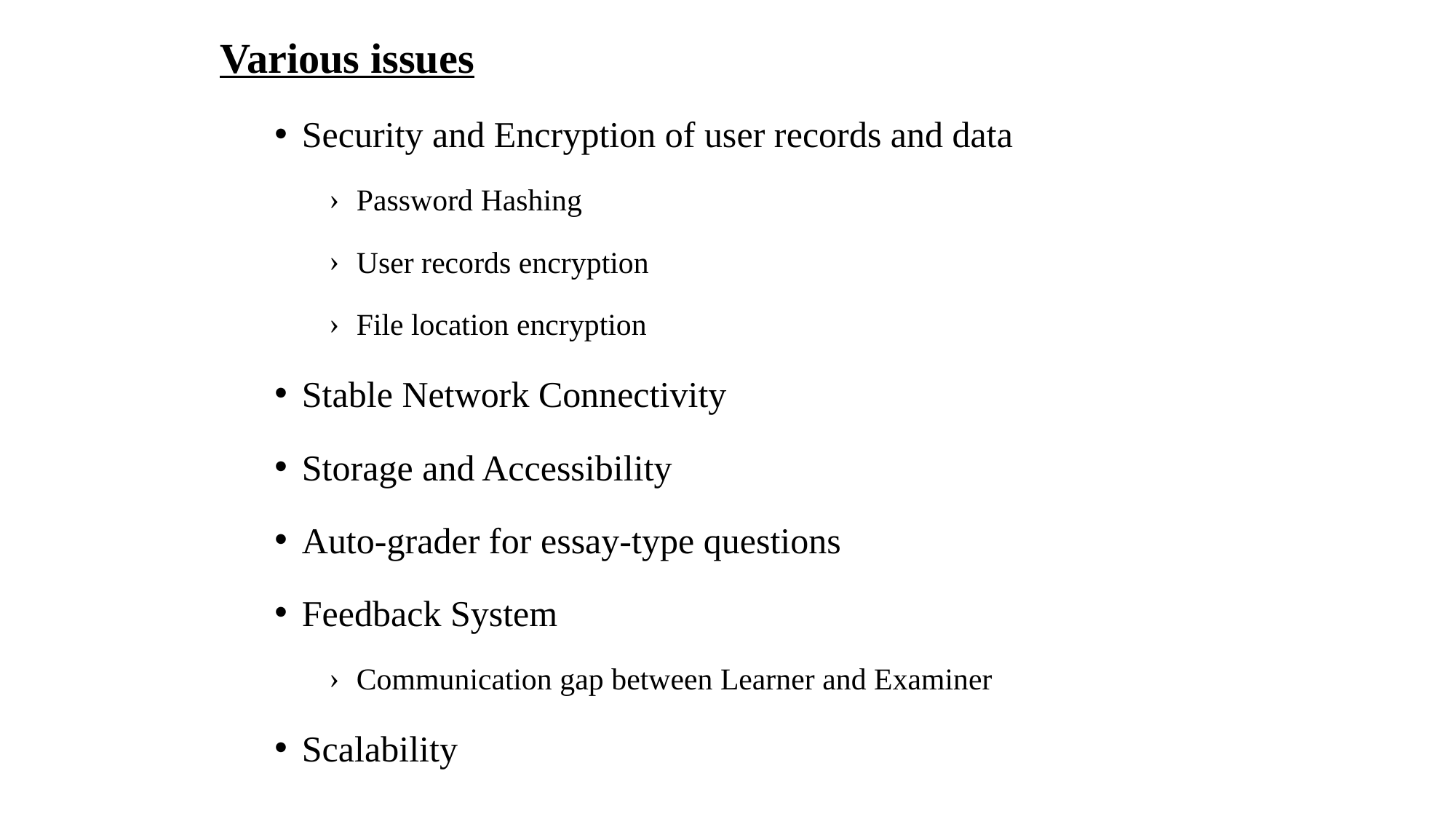

Various issues
Security and Encryption of user records and data
Password Hashing
User records encryption
File location encryption
Stable Network Connectivity
Storage and Accessibility
Auto-grader for essay-type questions
Feedback System
Communication gap between Learner and Examiner
Scalability